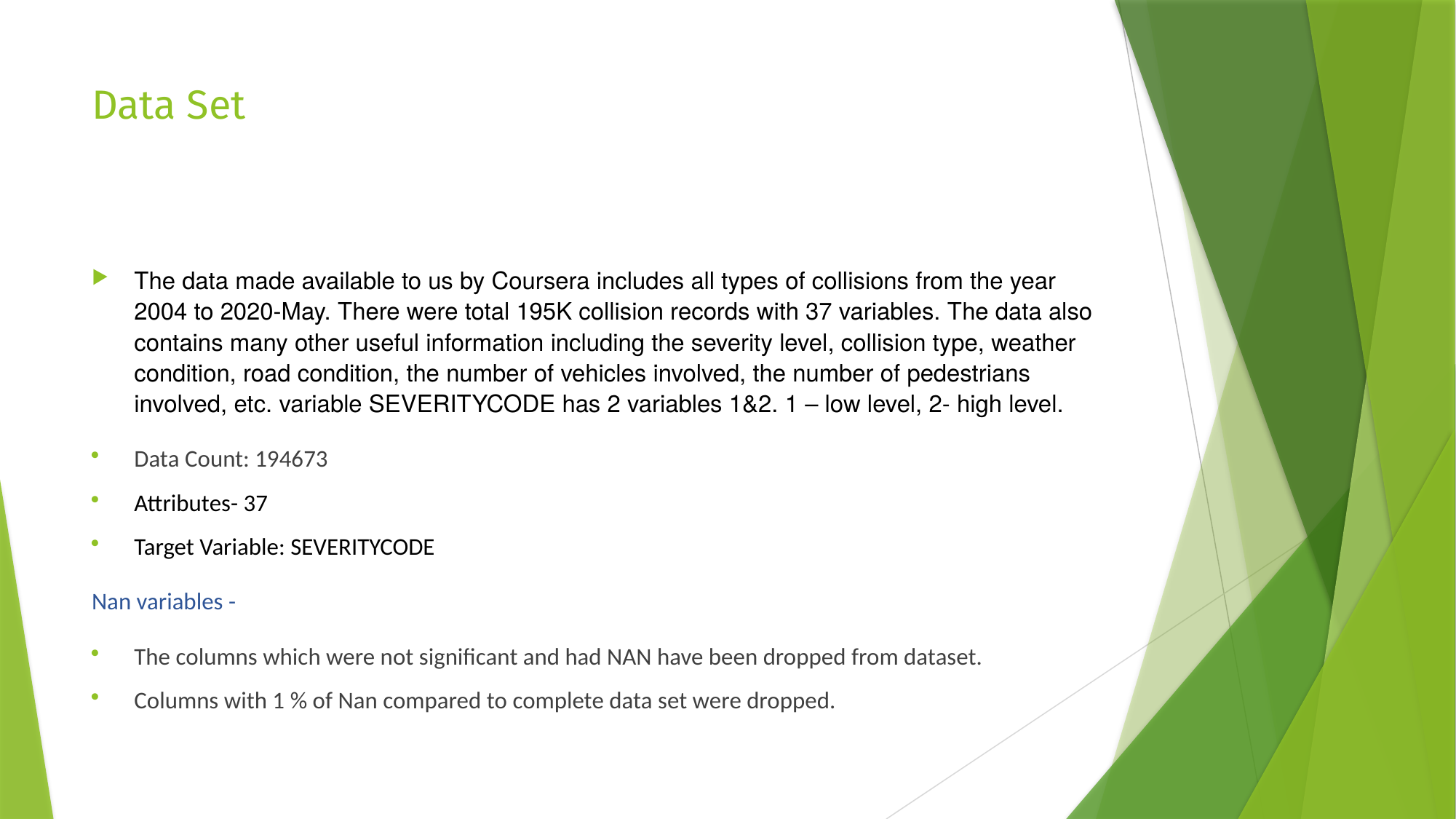

# Data Set
The data made available to us by Coursera includes all types of collisions from the year 2004 to 2020-May. There were total 195K collision records with 37 variables. The data also contains many other useful information including the severity level, collision type, weather condition, road condition, the number of vehicles involved, the number of pedestrians involved, etc. variable SEVERITYCODE has 2 variables 1&2. 1 – low level, 2- high level.
Data Count: 194673
Attributes- 37
Target Variable: SEVERITYCODE
Nan variables -
The columns which were not significant and had NAN have been dropped from dataset.
Columns with 1 % of Nan compared to complete data set were dropped.